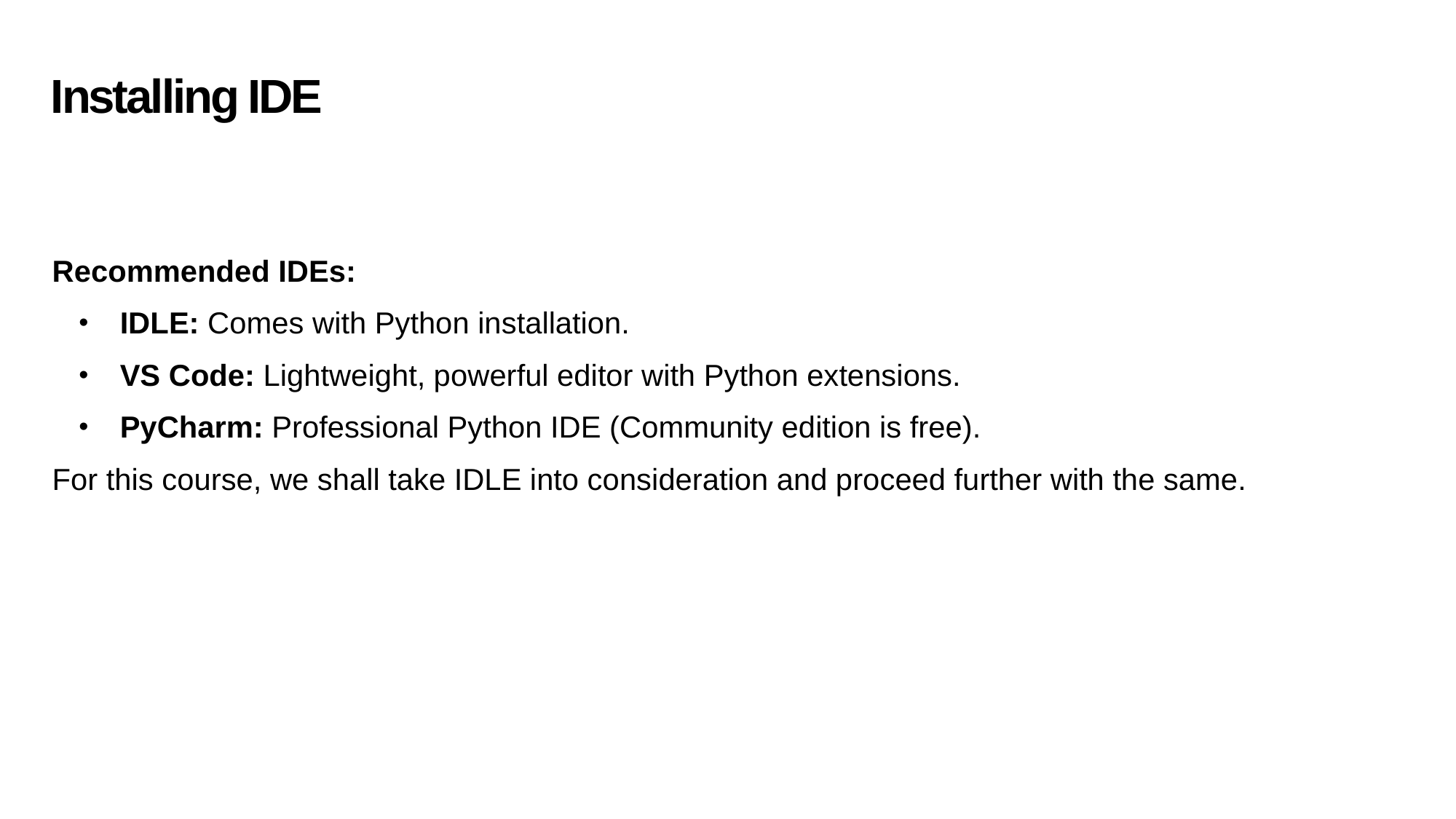

# Installing IDE
Recommended IDEs:
IDLE: Comes with Python installation.
VS Code: Lightweight, powerful editor with Python extensions.
PyCharm: Professional Python IDE (Community edition is free).
For this course, we shall take IDLE into consideration and proceed further with the same.